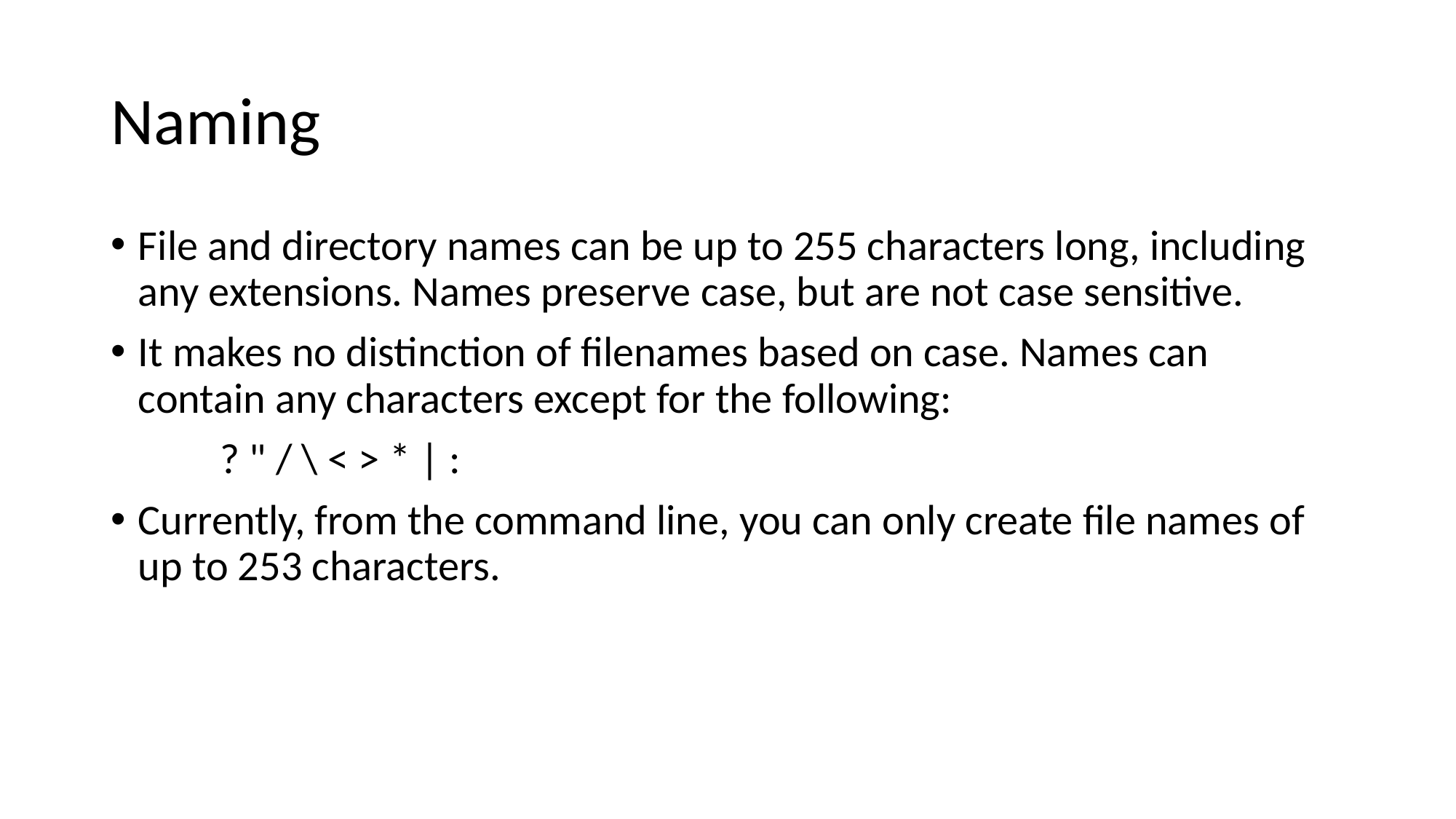

# Naming
File and directory names can be up to 255 characters long, including any extensions. Names preserve case, but are not case sensitive.
It makes no distinction of filenames based on case. Names can contain any characters except for the following:
	? " / \ < > * | :
Currently, from the command line, you can only create file names of up to 253 characters.